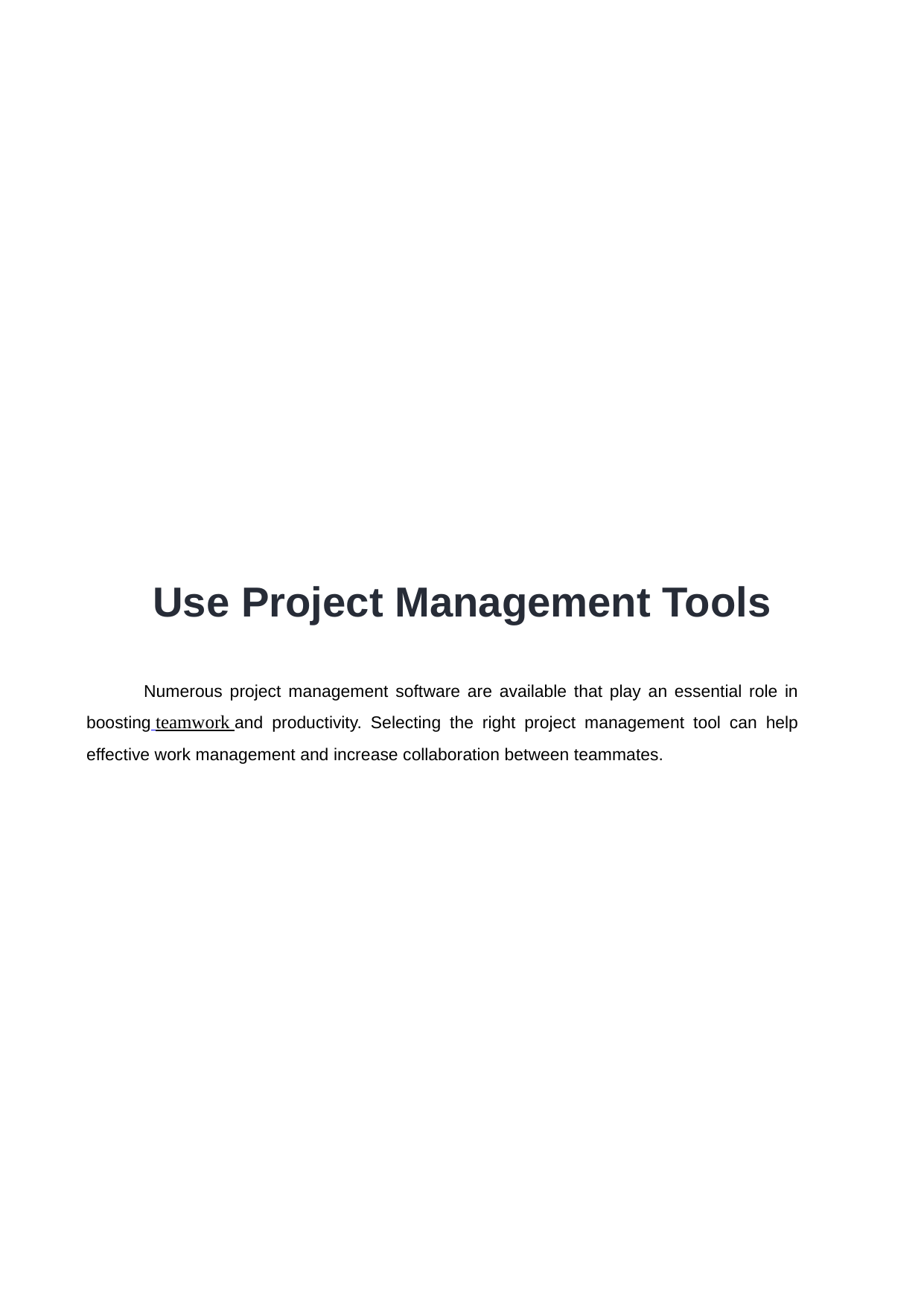

Use Project Management Tools
Numerous project management software are available that play an essential role in boosting teamwork and productivity. Selecting the right project management tool can help effective work management and increase collaboration between teammates.